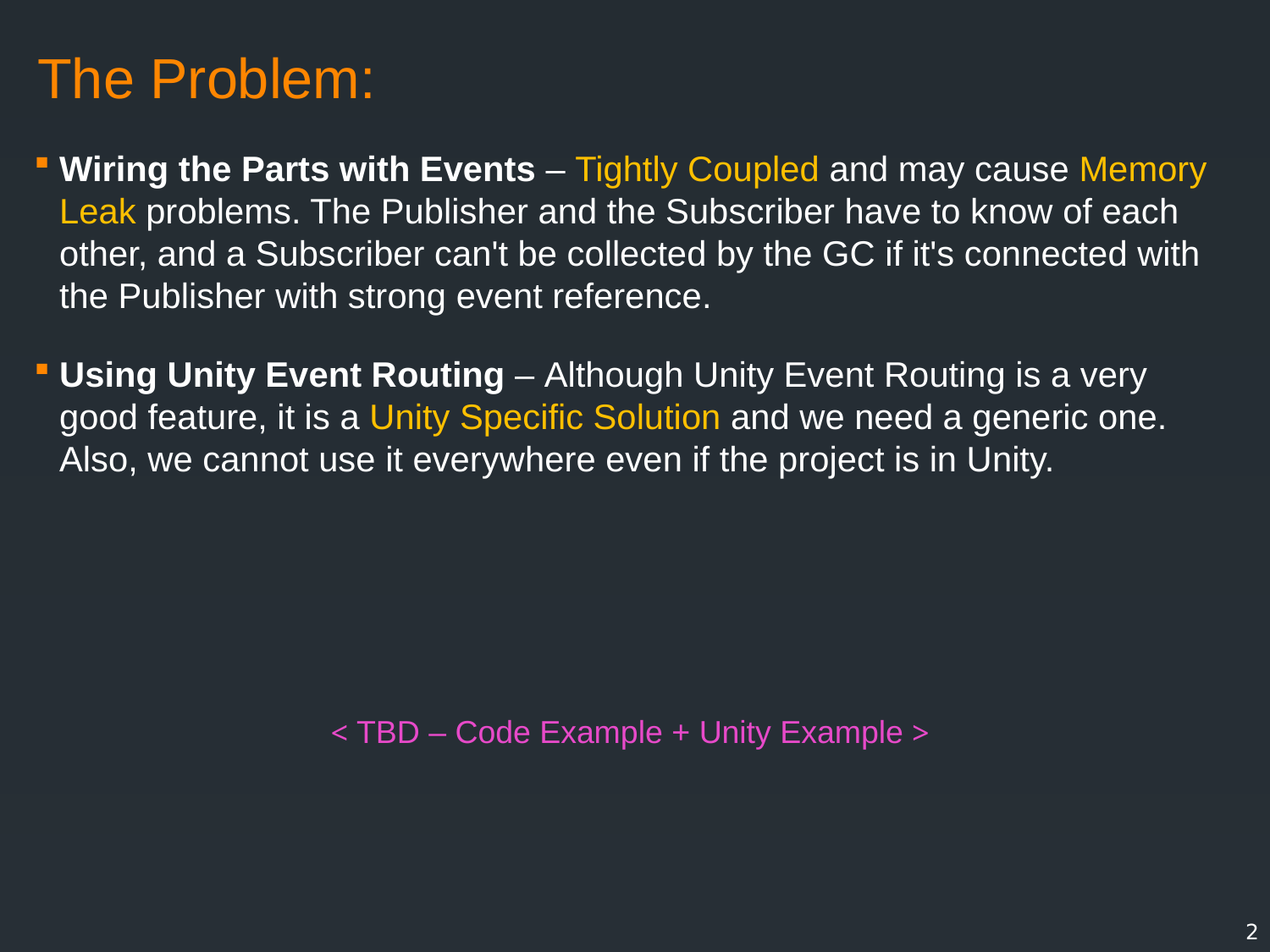

# The Problem:
Wiring the Parts with Events – Tightly Coupled and may cause Memory Leak problems. The Publisher and the Subscriber have to know of each other, and a Subscriber can't be collected by the GC if it's connected with the Publisher with strong event reference.

Using Unity Event Routing – Although Unity Event Routing is a very good feature, it is a Unity Specific Solution and we need a generic one. Also, we cannot use it everywhere even if the project is in Unity.
< TBD – Code Example + Unity Example >
2